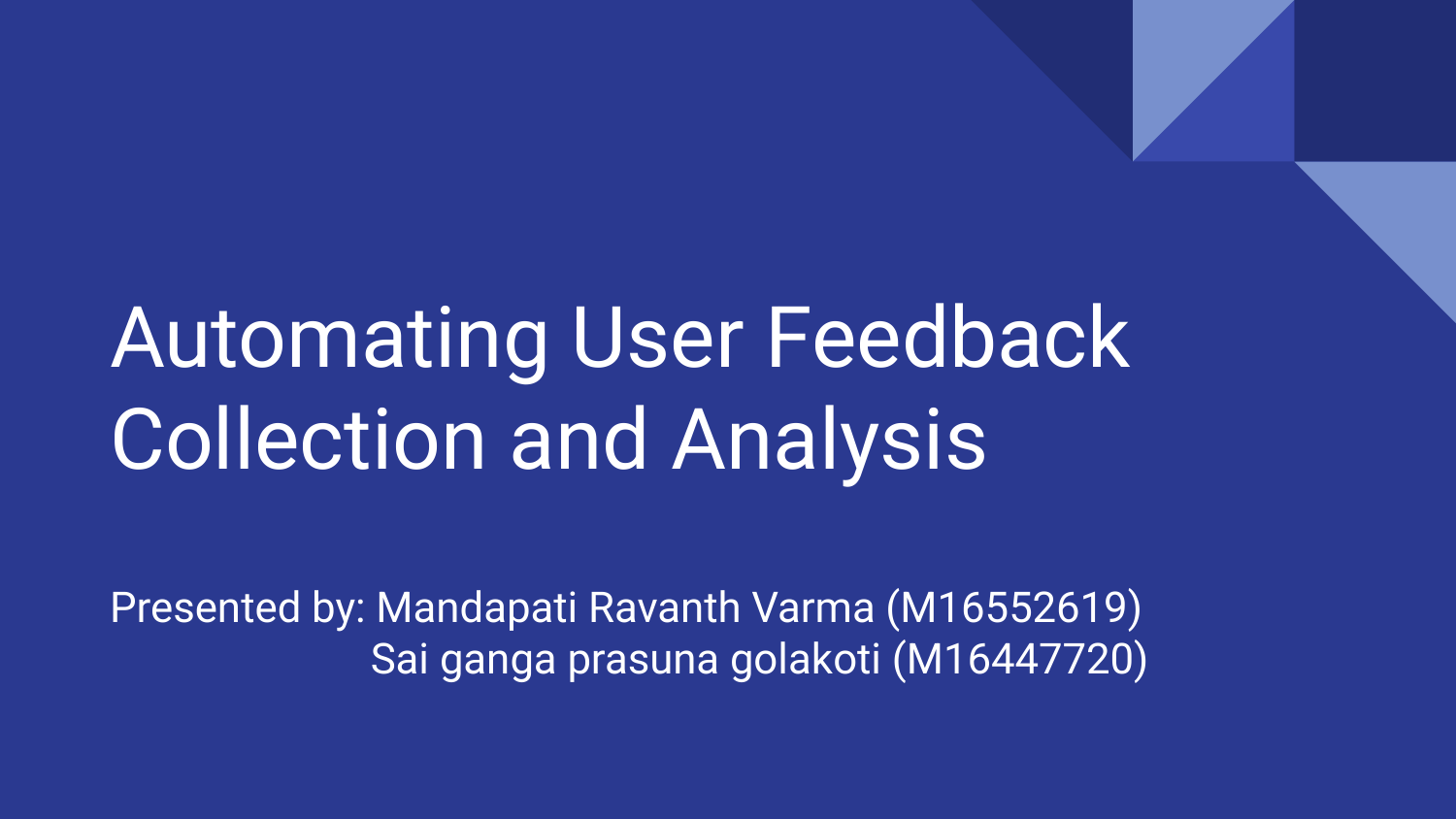

# Automating User Feedback Collection and Analysis
Presented by: Mandapati Ravanth Varma (M16552619)
                         Sai ganga prasuna golakoti (M16447720)